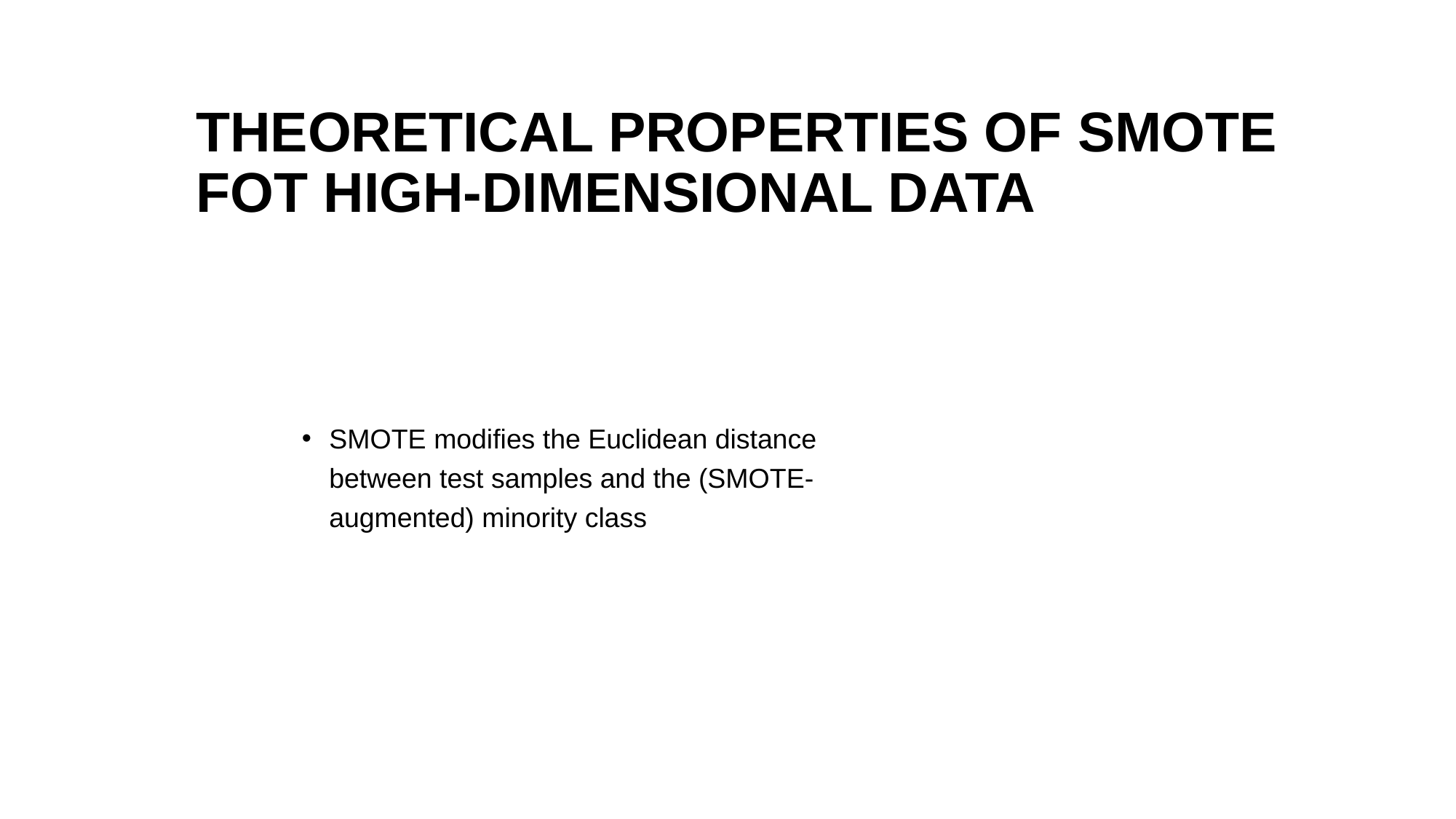

# THEORETICAL PROPERTIES OF SMOTE FOT HIGH-DIMENSIONAL DATA
8/17/2023
SMOTE modifies the Euclidean distance between test samples and the (SMOTE-augmented) minority class
27